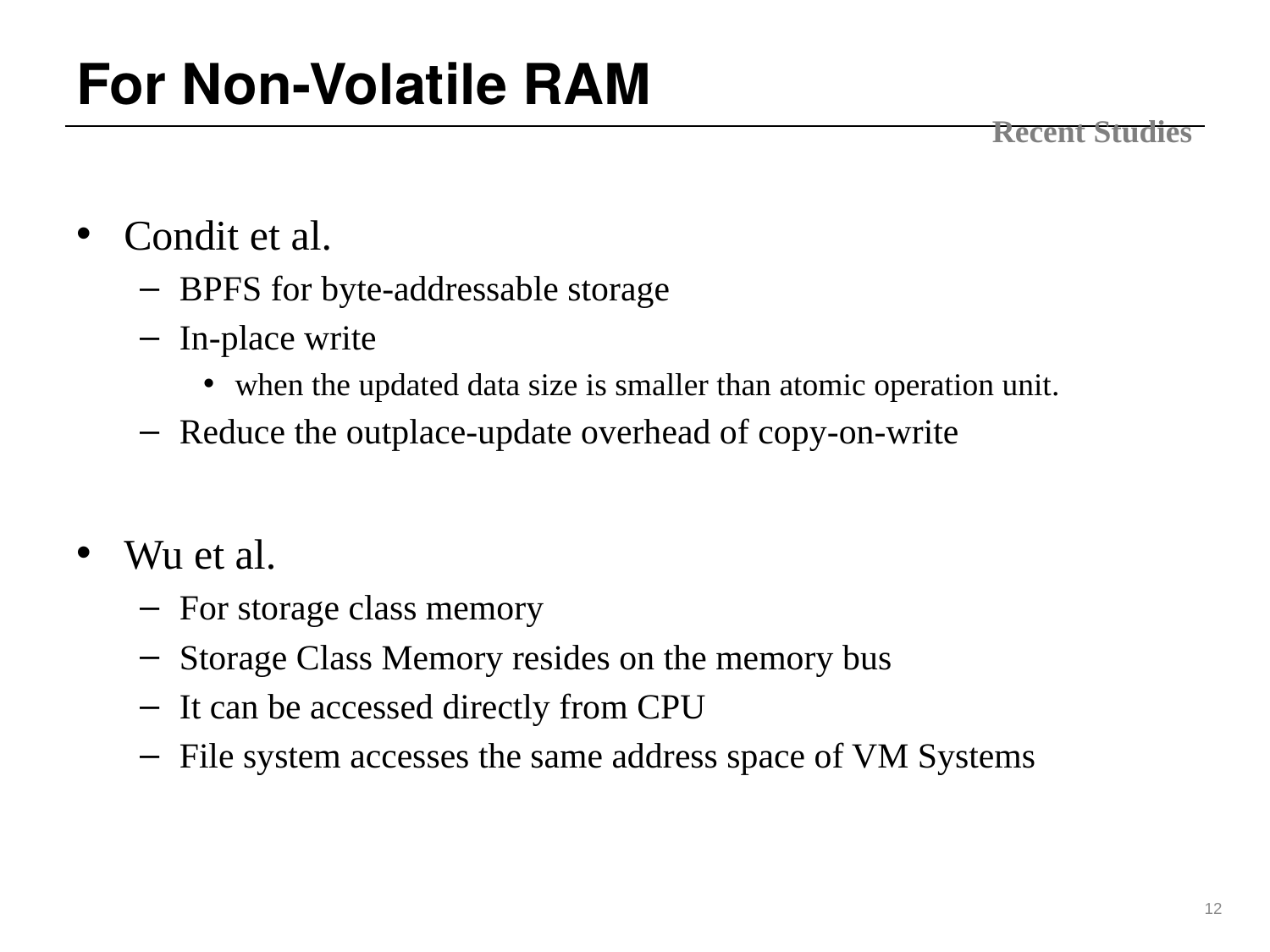

# For Non-Volatile RAM
Recent Studies

Condit et al.
BPFS for byte-addressable storage
In-place write
when the updated data size is smaller than atomic operation unit.
Reduce the outplace-update overhead of copy-on-write

Wu et al.
For storage class memory
Storage Class Memory resides on the memory bus
It can be accessed directly from CPU
File system accesses the same address space of VM Systems

12